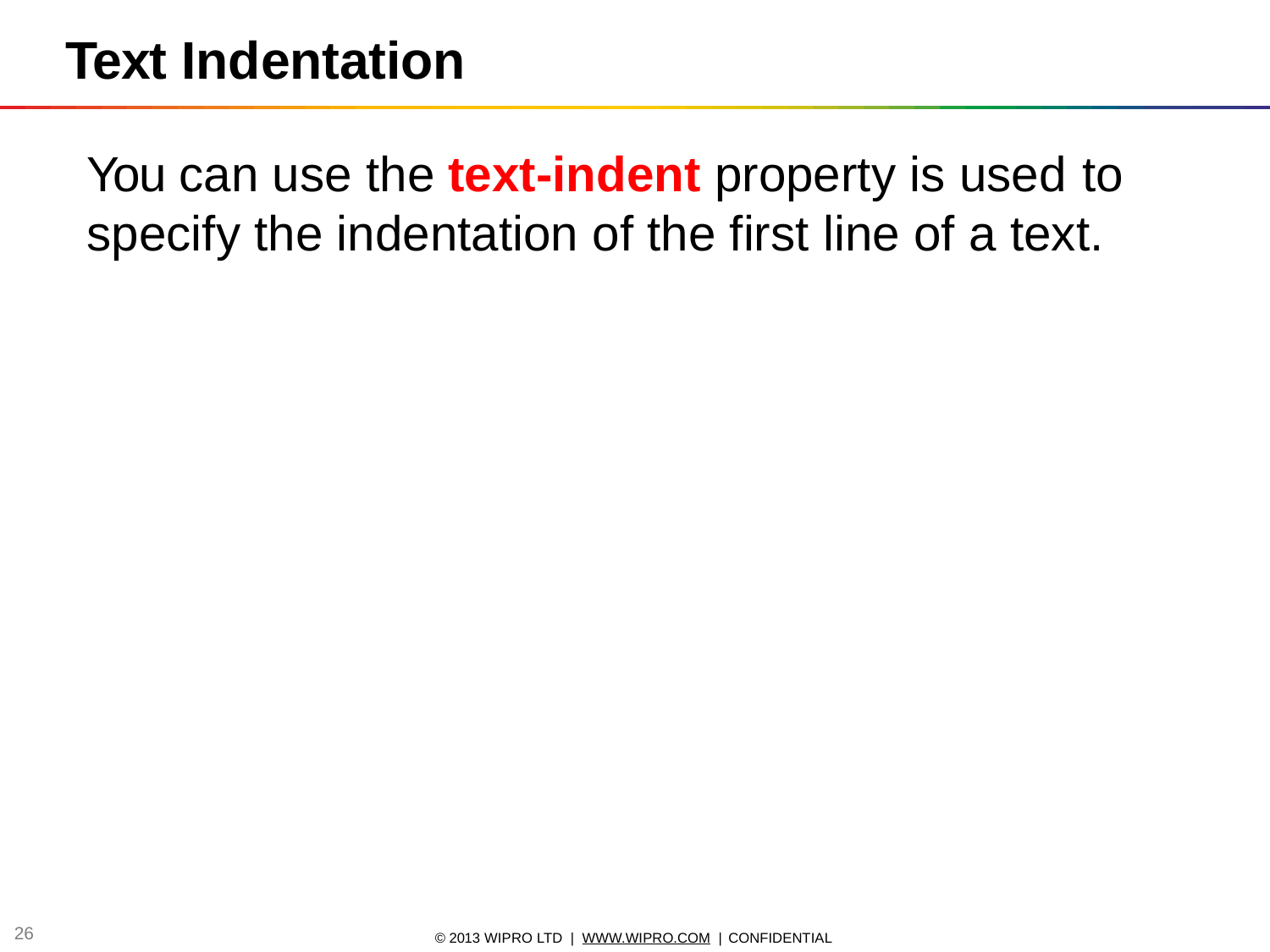

# Text Indentation
You can use the text-indent property is used to
specify the indentation of the first line of a text.
26
© 2013 WIPRO LTD  |  WWW.WIPRO.COM  | CONFIDENTIAL